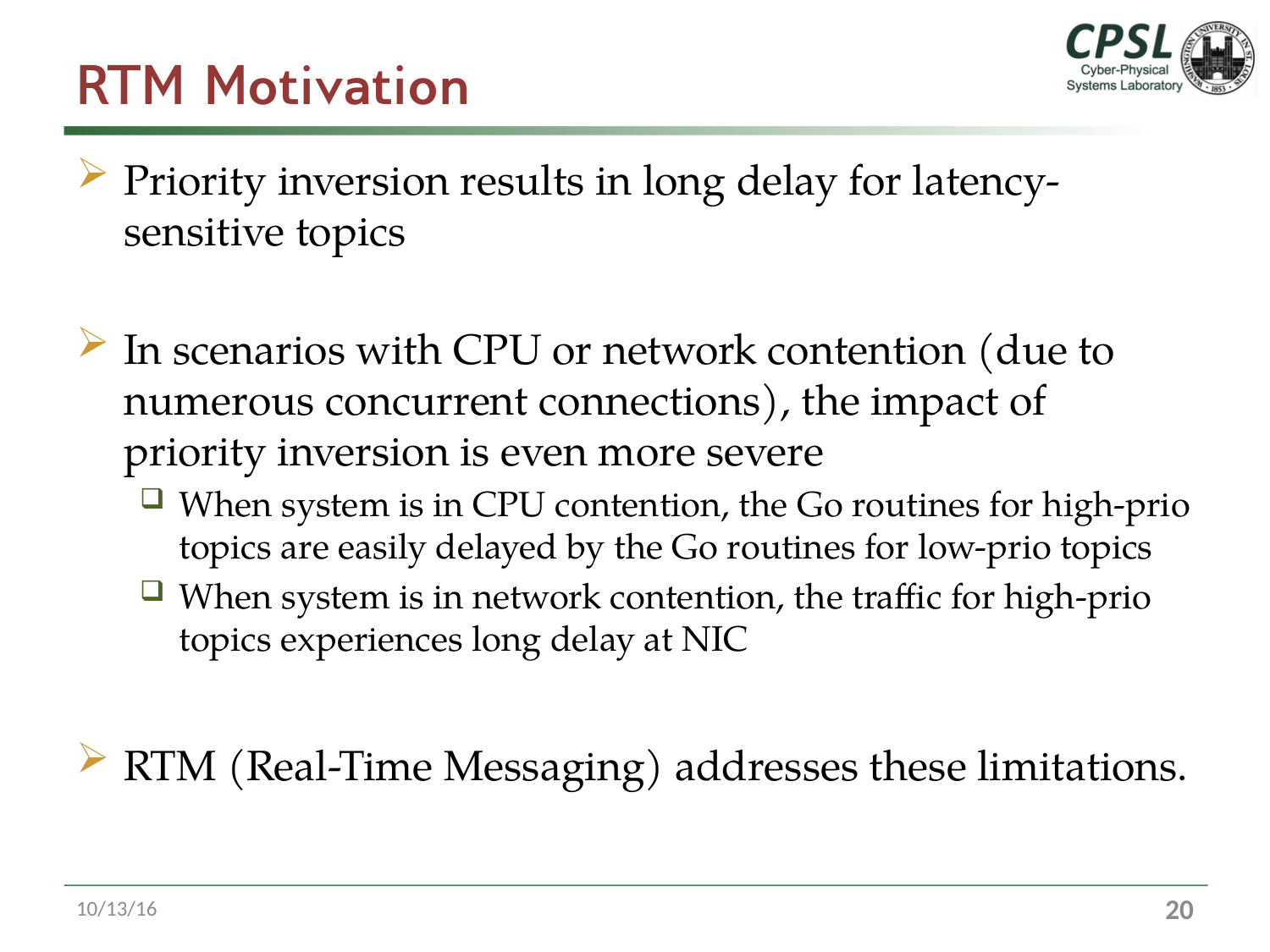

# RTM Motivation
Priority inversion results in long delay for latency-sensitive topics

In scenarios with CPU or network contention (due to numerous concurrent connections), the impact of priority inversion is even more severe
When system is in CPU contention, the Go routines for high-prio topics are easily delayed by the Go routines for low-prio topics
When system is in network contention, the traffic for high-prio topics experiences long delay at NIC

RTM (Real-Time Messaging) addresses these limitations.

10/13/16

20